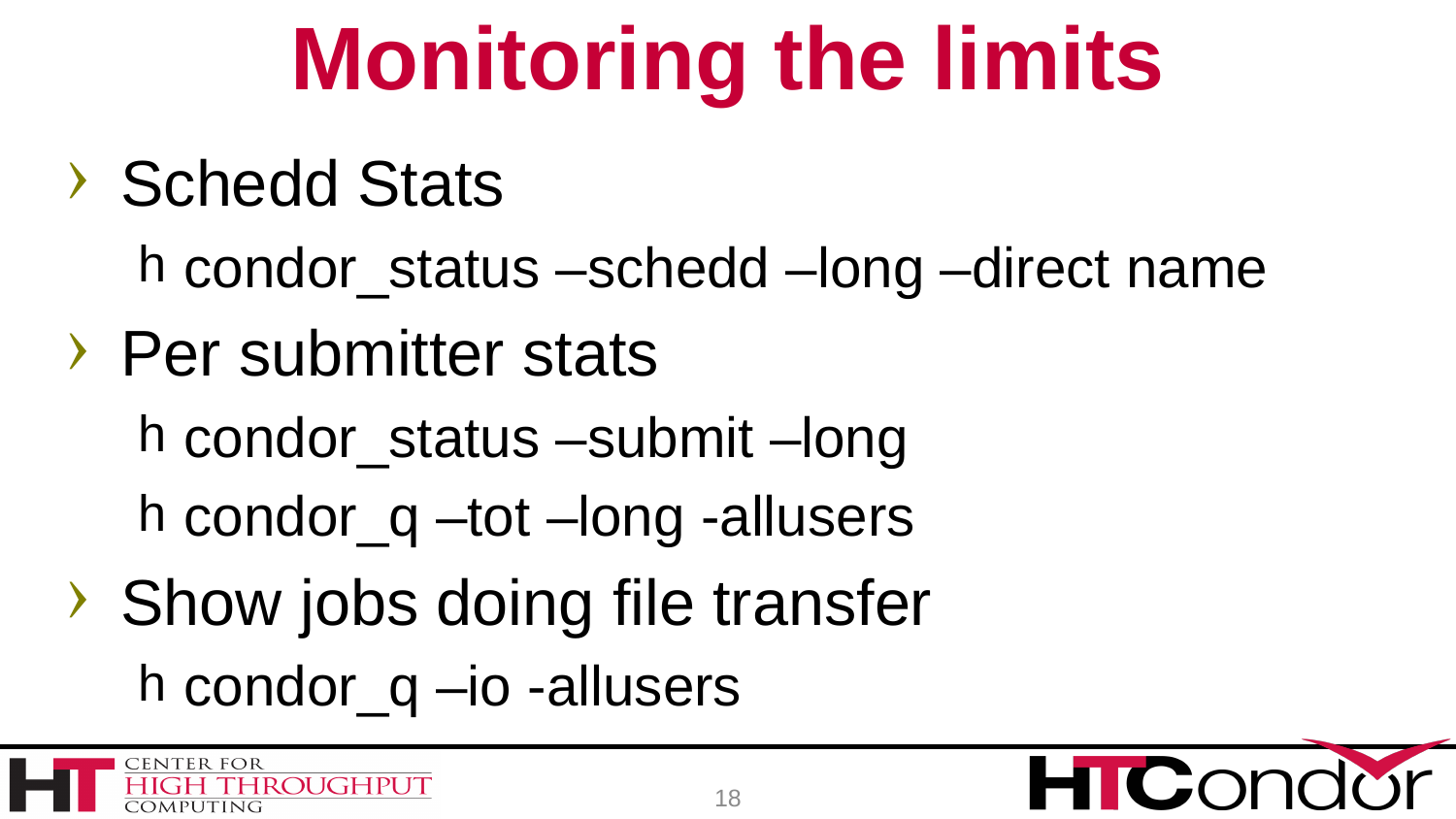

# Monitoring the limits
Schedd Stats
condor_status –schedd –long –direct name
Per submitter stats
condor_status –submit –long
condor_q –tot –long -allusers
Show jobs doing file transfer
condor_q –io -allusers
18